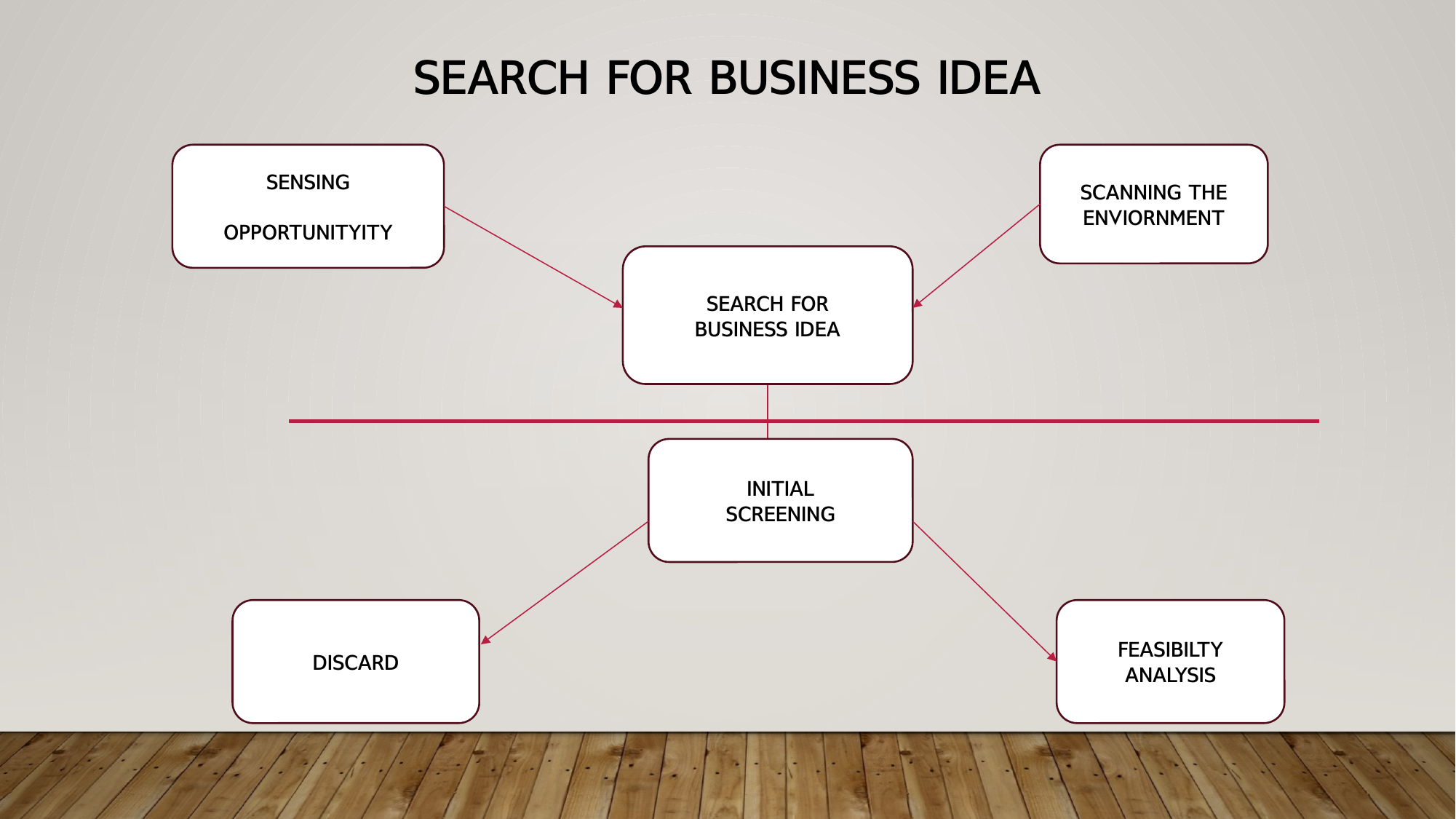

# SEARCH FOR BUSINESS IDEA
SENSING

OPPORTUNITYITY
SEARCH FOR
BUSINESS IDEA
INITIAL
SCREENING
FEASIBILTY
ANALYSIS
DISCARD
SCANNING THE
ENVIORNMENT